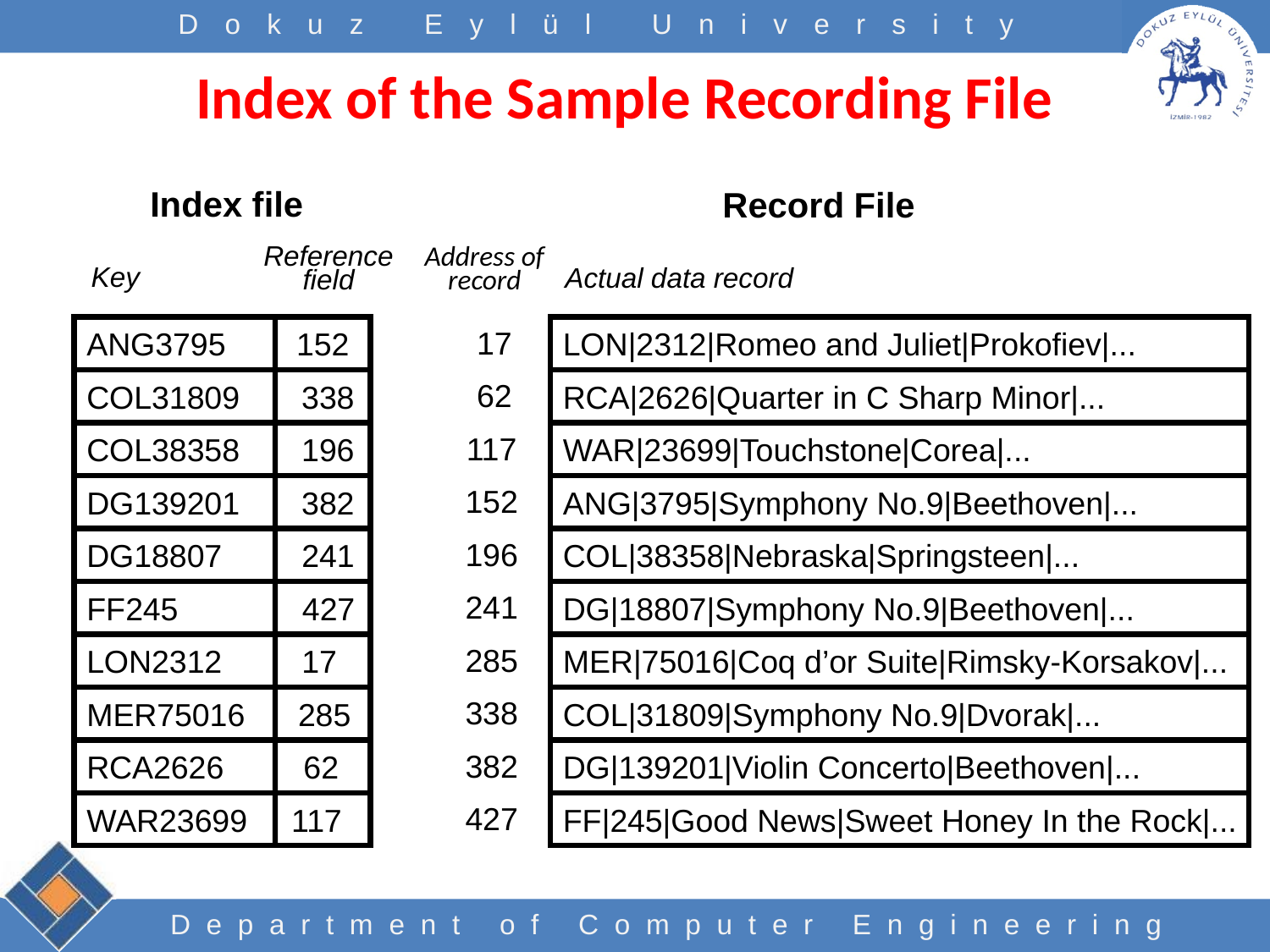

# Index of the Sample Recording File
Index file
Record File
Reference
field
Address of
record
Key
Actual data record
ANG3795        152

17
LON|2312|Romeo and Juliet|Prokofiev|...
COL31809       338
62
RCA|2626|Quarter in C Sharp Minor|...
COL38358       196
117
WAR|23699|Touchstone|Corea|...
DG139201       382
152
ANG|3795|Symphony No.9|Beethoven|...
DG18807         241
196
COL|38358|Nebraska|Springsteen|...
FF245              427
241
DG|18807|Symphony No.9|Beethoven|...
LON2312         17
285
MER|75016|Coq d’or Suite|Rimsky-Korsakov|...
MER75016      285
338
COL|31809|Symphony No.9|Dvorak|...
RCA2626         62
382
DG|139201|Violin Concerto|Beethoven|...
WAR23699     117
427
FF|245|Good News|Sweet Honey In the Rock|...